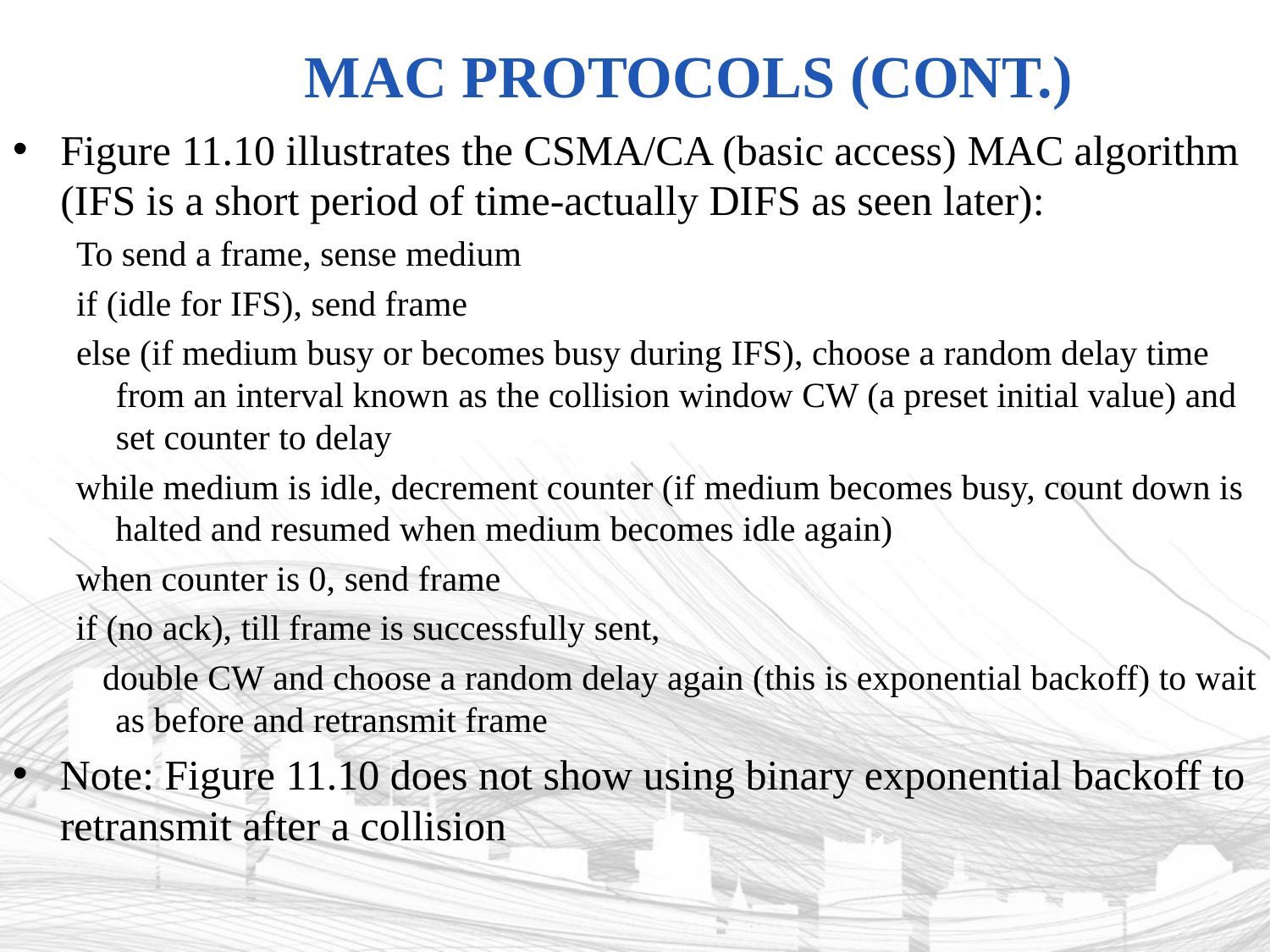

# MAC Protocols (cont.)
Figure 11.10 illustrates the CSMA/CA (basic access) MAC algorithm (IFS is a short period of time-actually DIFS as seen later):
To send a frame, sense medium
if (idle for IFS), send frame
else (if medium busy or becomes busy during IFS), choose a random delay time from an interval known as the collision window CW (a preset initial value) and set counter to delay
while medium is idle, decrement counter (if medium becomes busy, count down is halted and resumed when medium becomes idle again)
when counter is 0, send frame
if (no ack), till frame is successfully sent,
   double CW and choose a random delay again (this is exponential backoff) to wait as before and retransmit frame
Note: Figure 11.10 does not show using binary exponential backoff to retransmit after a collision